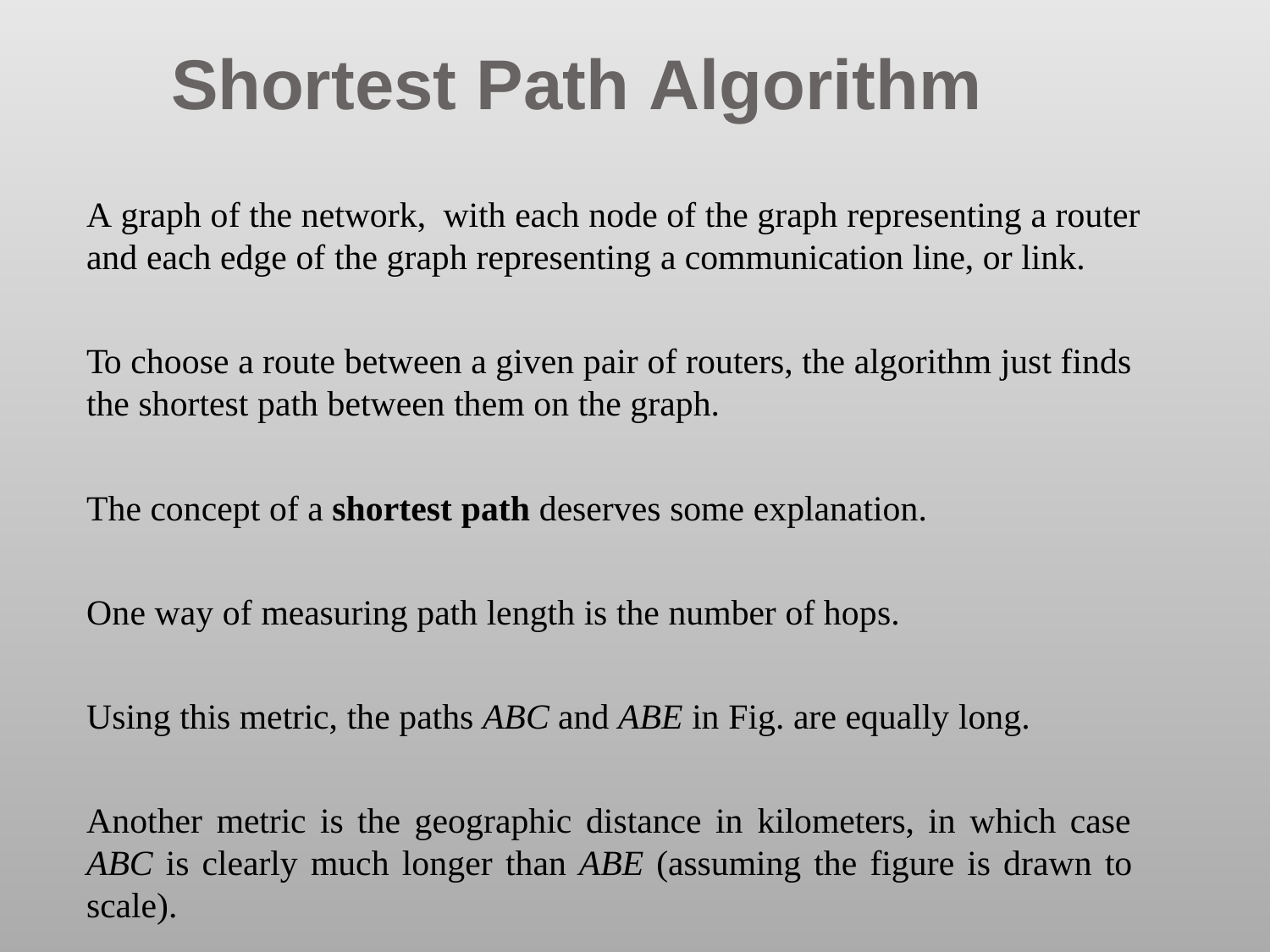

# Shortest Path Algorithm
A graph of the network, with each node of the graph representing a router  and each edge of the graph representing a communication line, or link.

To choose a route between a given pair of routers, the algorithm just finds  the shortest path between them on the graph.

The concept of a shortest path deserves some explanation.

One way of measuring path length is the number of hops.

Using this metric, the paths ABC and ABE in Fig. are equally long.

Another metric is the geographic distance in kilometers, in which case  ABC is clearly much longer than ABE (assuming the figure is drawn to  scale).